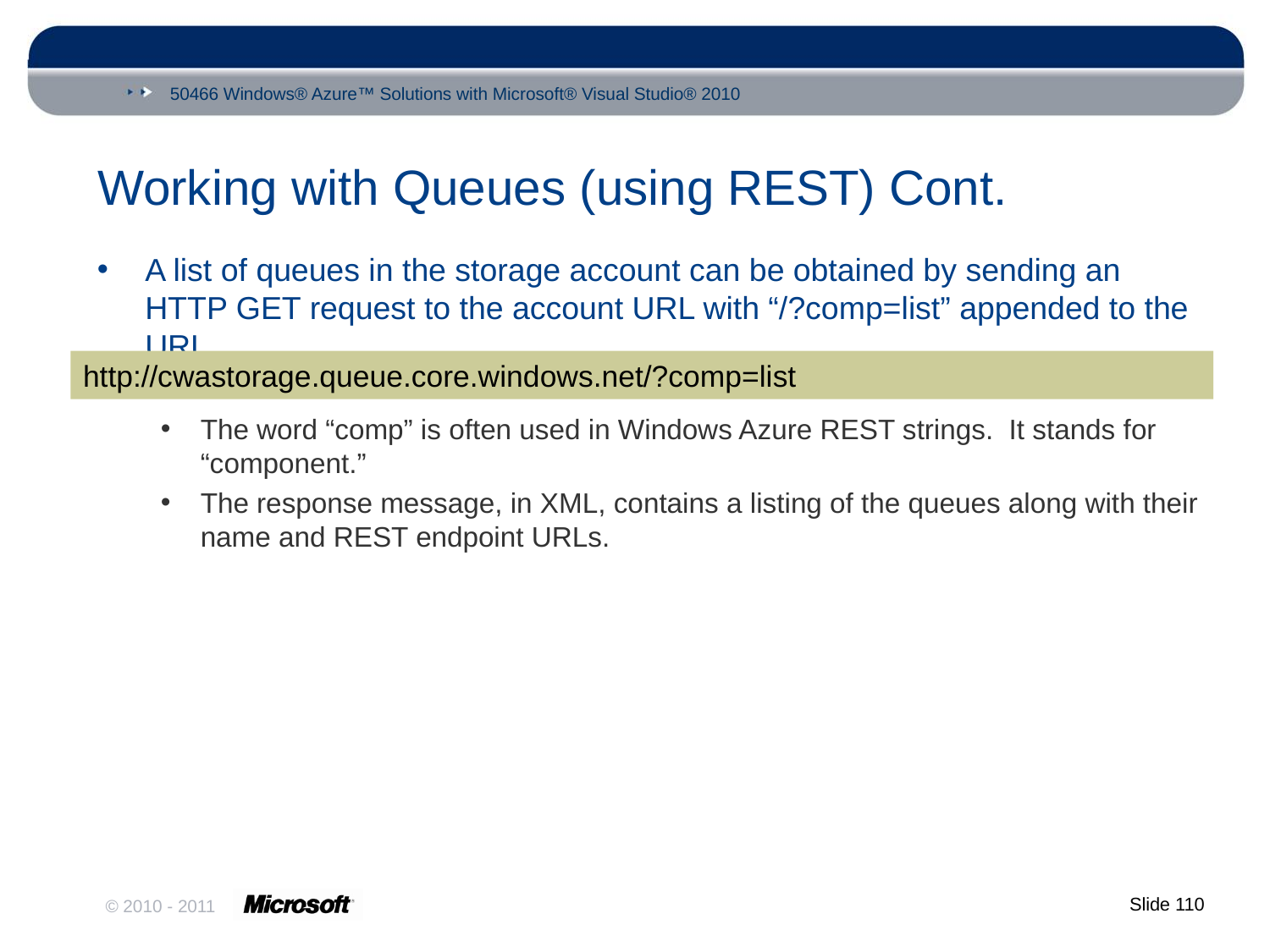

# Working with Queues (using REST) Cont.
A list of queues in the storage account can be obtained by sending an HTTP GET request to the account URL with “/?comp=list” appended to the URL.

The word “comp” is often used in Windows Azure REST strings.  It stands for “component.”
The response message, in XML, contains a listing of the queues along with their name and REST endpoint URLs.

http://cwastorage.queue.core.windows.net/?comp=list